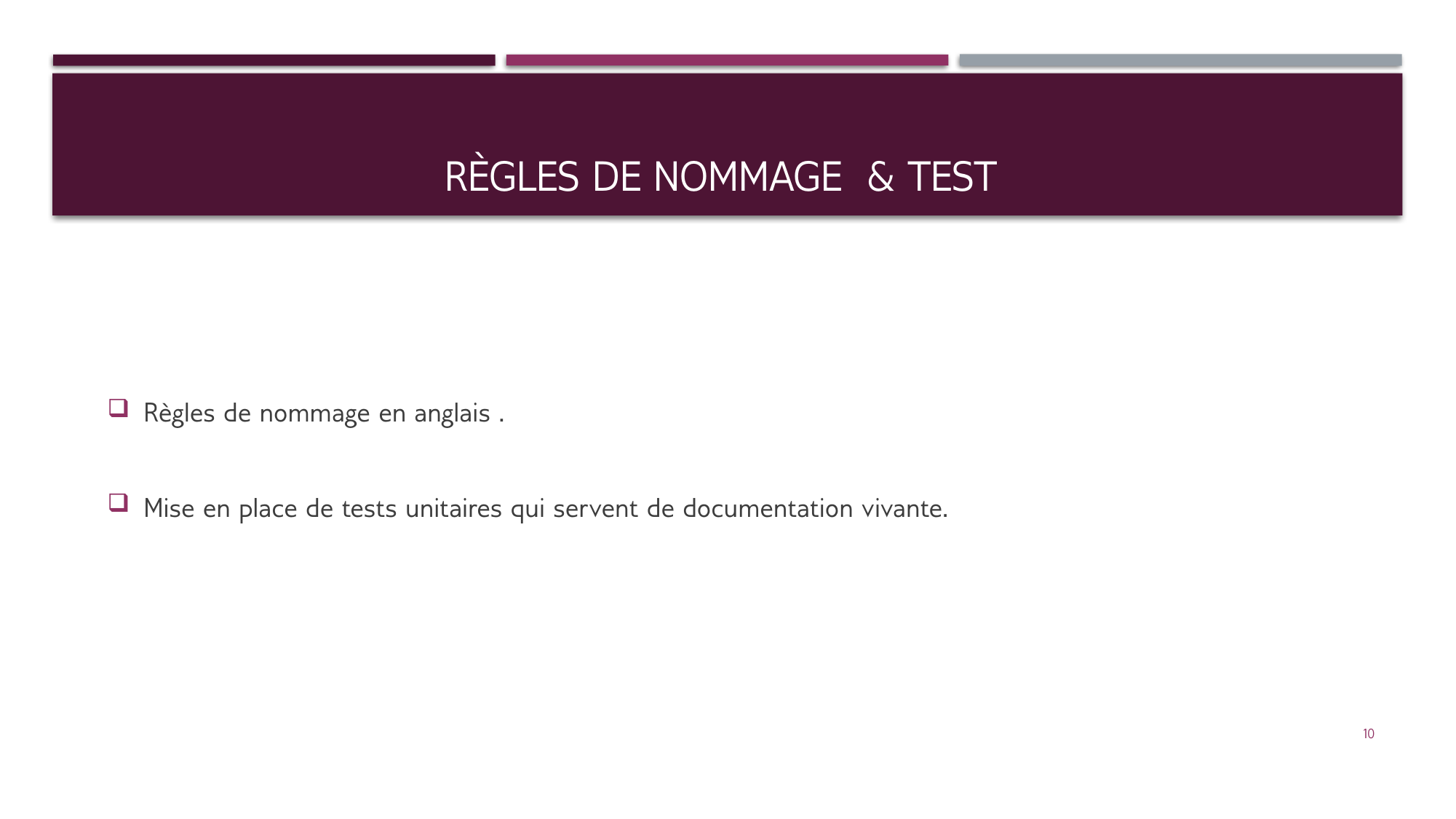

# règles de nommage  & Test
Règles de nommage en anglais .

Mise en place de tests unitaires qui servent de documentation vivante.

10